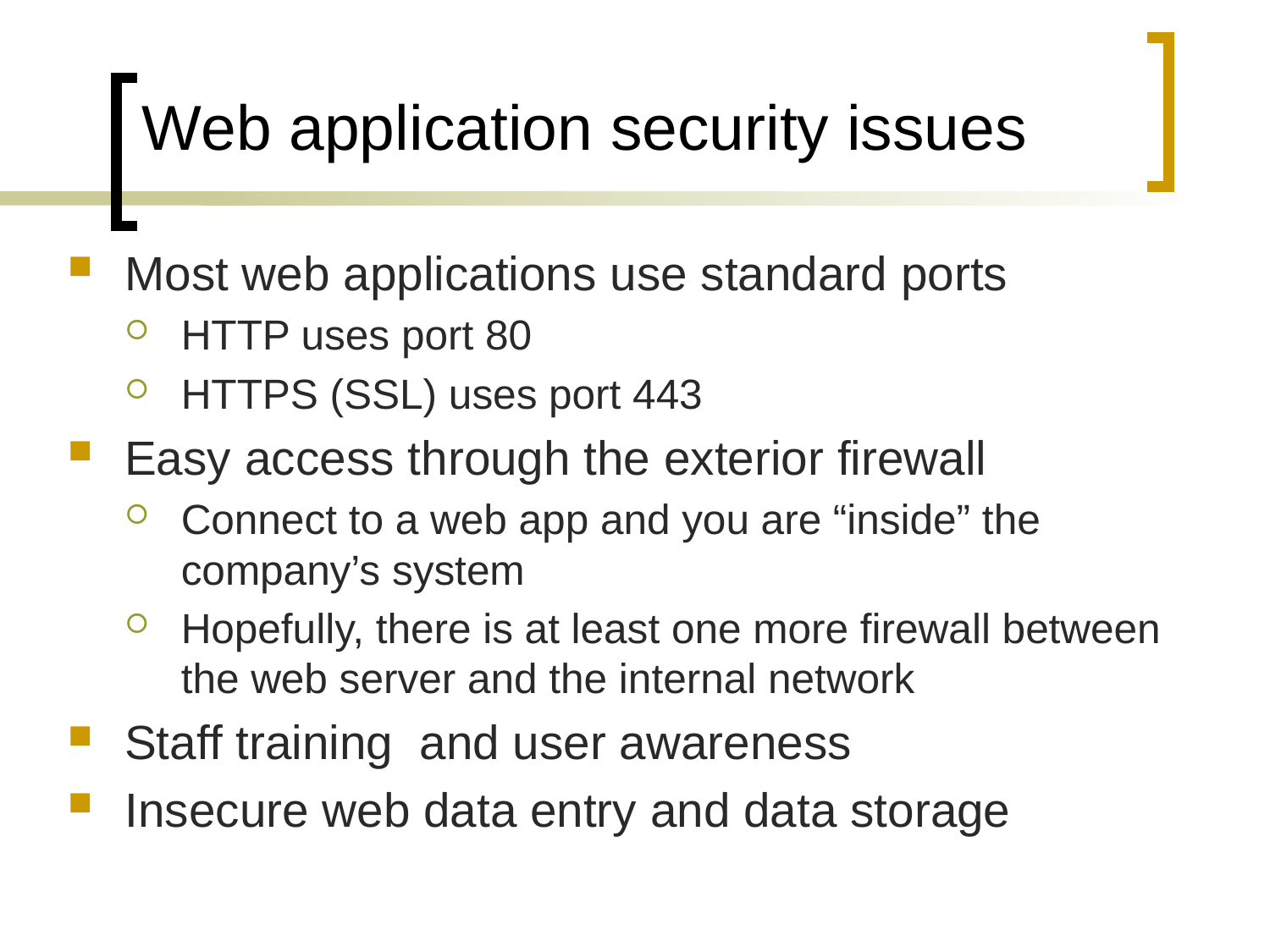

# Web application security issues
Most web applications use standard ports
HTTP uses port 80
HTTPS (SSL) uses port 443
Easy access through the exterior firewall
Connect to a web app and you are “inside” the company’s system
Hopefully, there is at least one more firewall between the web server and the internal network
Staff training  and user awareness
Insecure web data entry and data storage